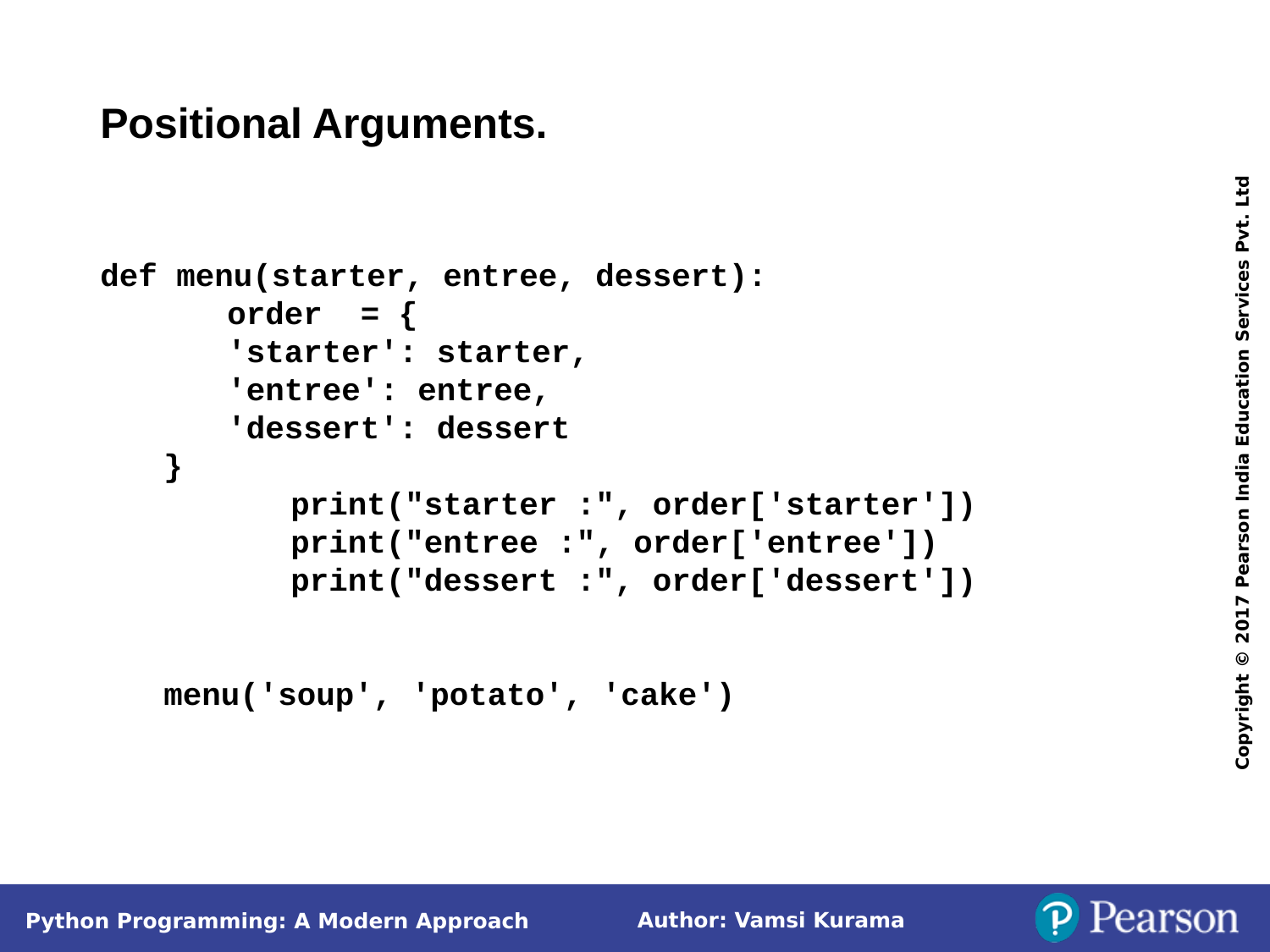

Positional Arguments.
def menu(starter, entree, dessert):
	order  = {
'starter': starter,
'entree': entree,
'dessert': dessert
}
	print("starter :", order['starter'])
	print("entree :", order['entree'])
	print("dessert :", order['dessert'])

menu('soup', 'potato', 'cake')